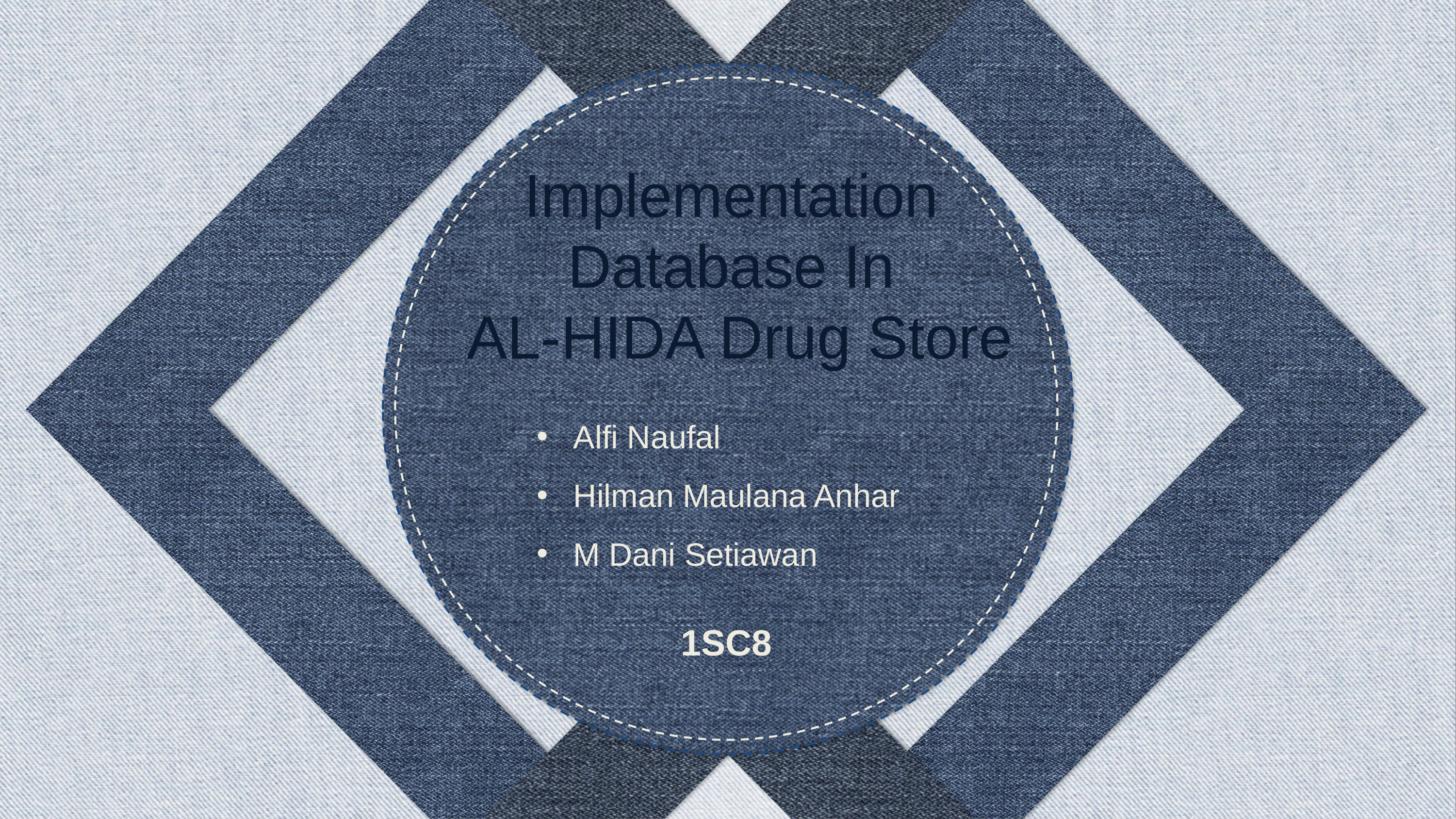

Implementation
Database In
AL-HIDA Drug Store
Alfi Naufal
Hilman Maulana Anhar
M Dani Setiawan

1SC8